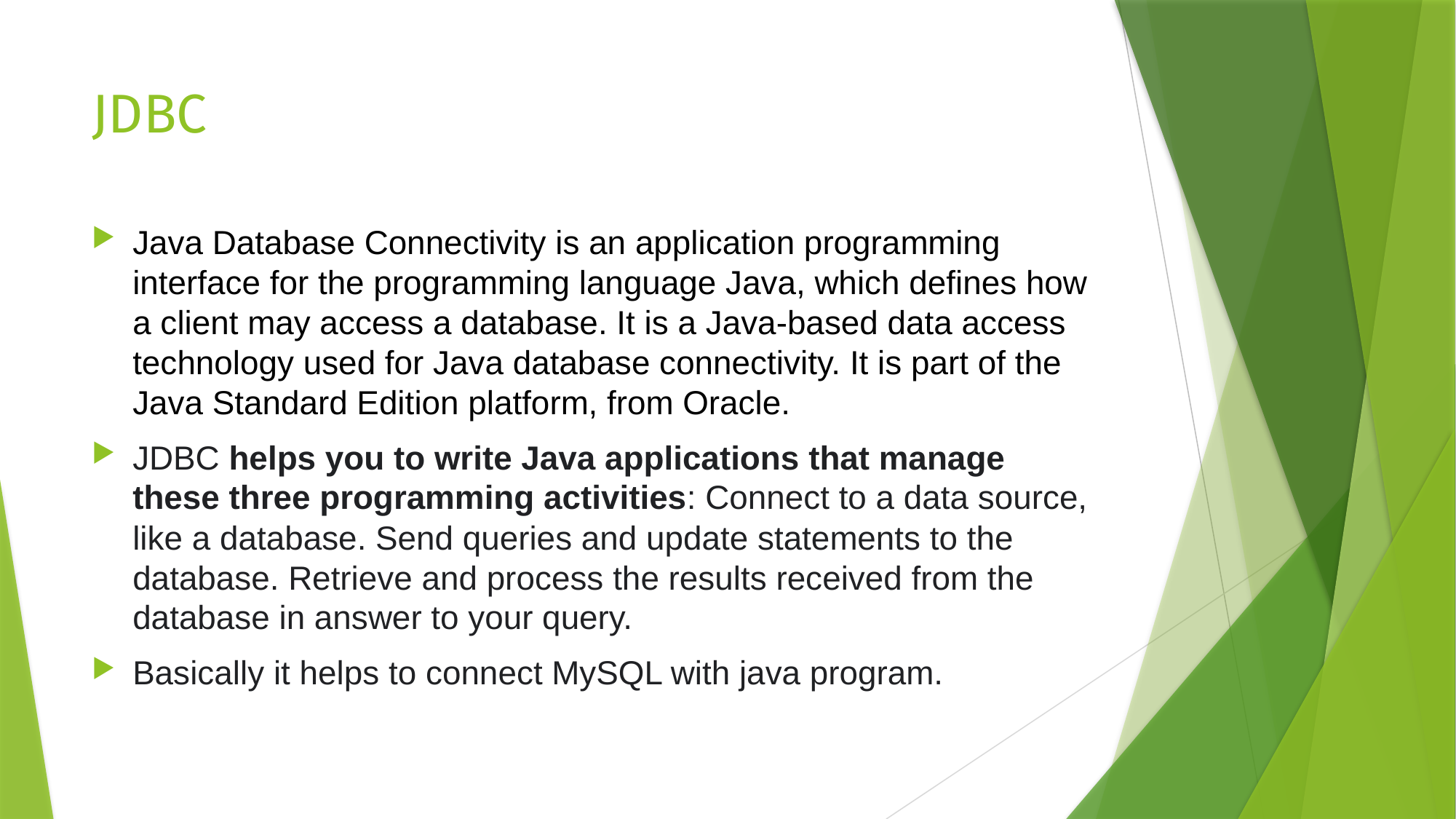

# JDBC
Java Database Connectivity is an application programming interface for the programming language Java, which defines how a client may access a database. It is a Java-based data access technology used for Java database connectivity. It is part of the Java Standard Edition platform, from Oracle.
JDBC helps you to write Java applications that manage these three programming activities: Connect to a data source, like a database. Send queries and update statements to the database. Retrieve and process the results received from the database in answer to your query.
Basically it helps to connect MySQL with java program.